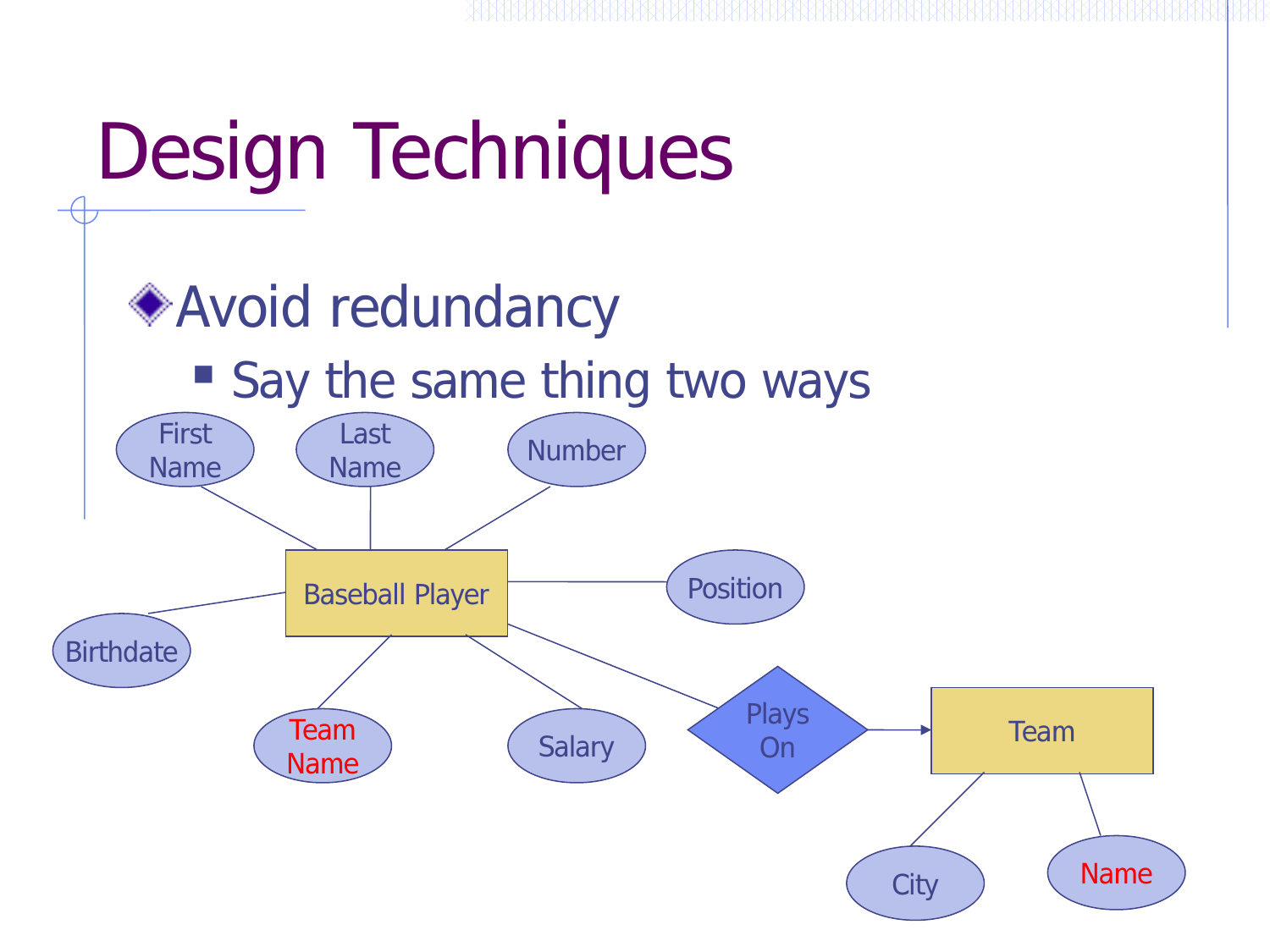

# Design Techniques
Avoid redundancy
Say the same thing two ways
First
Name
Last
Name
Number

Baseball Player
Position

Birthdate

Plays
On
Team
Team
Name
Salary

Name
City